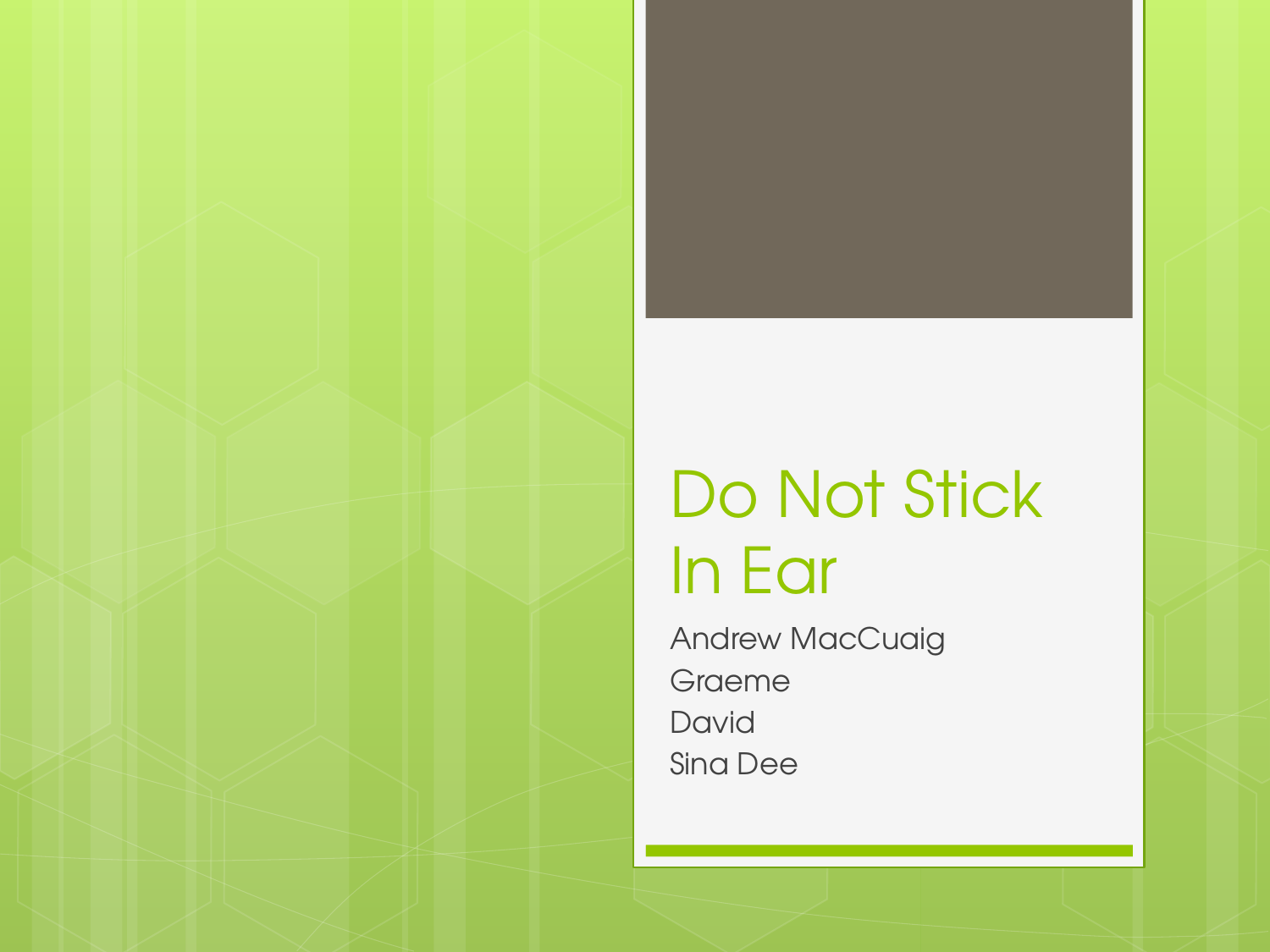

# Do Not Stick In Ear
Andrew MacCuaig
Graeme
David
Sina Dee